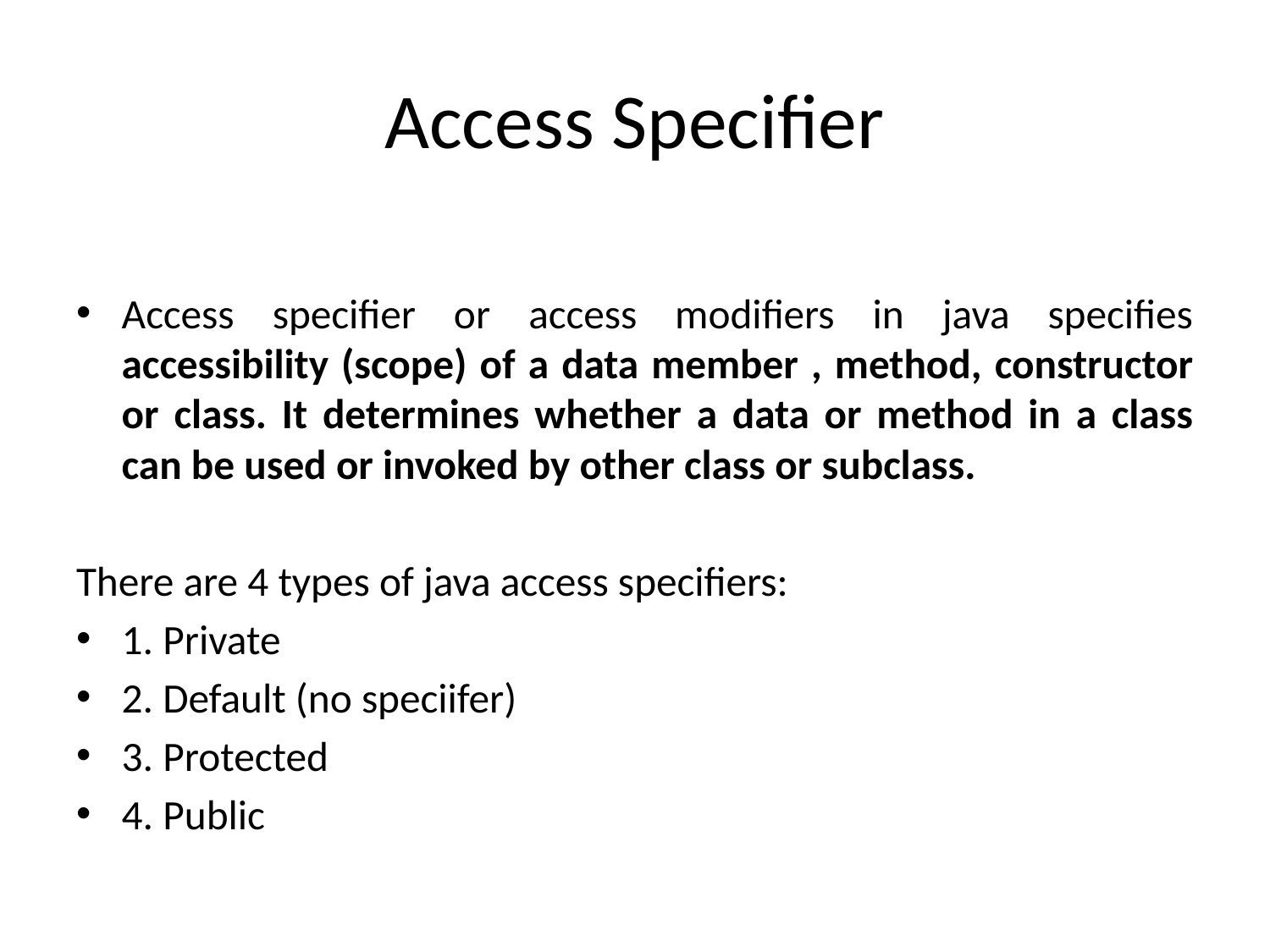

# Access Specifier

Access specifier or access modifiers in java specifies accessibility (scope) of a data member , method, constructor or class. It determines whether a data or method in a class can be used or invoked by other class or subclass.

There are 4 types of java access specifiers:
1. Private
2. Default (no speciifer)
3. Protected
4. Public